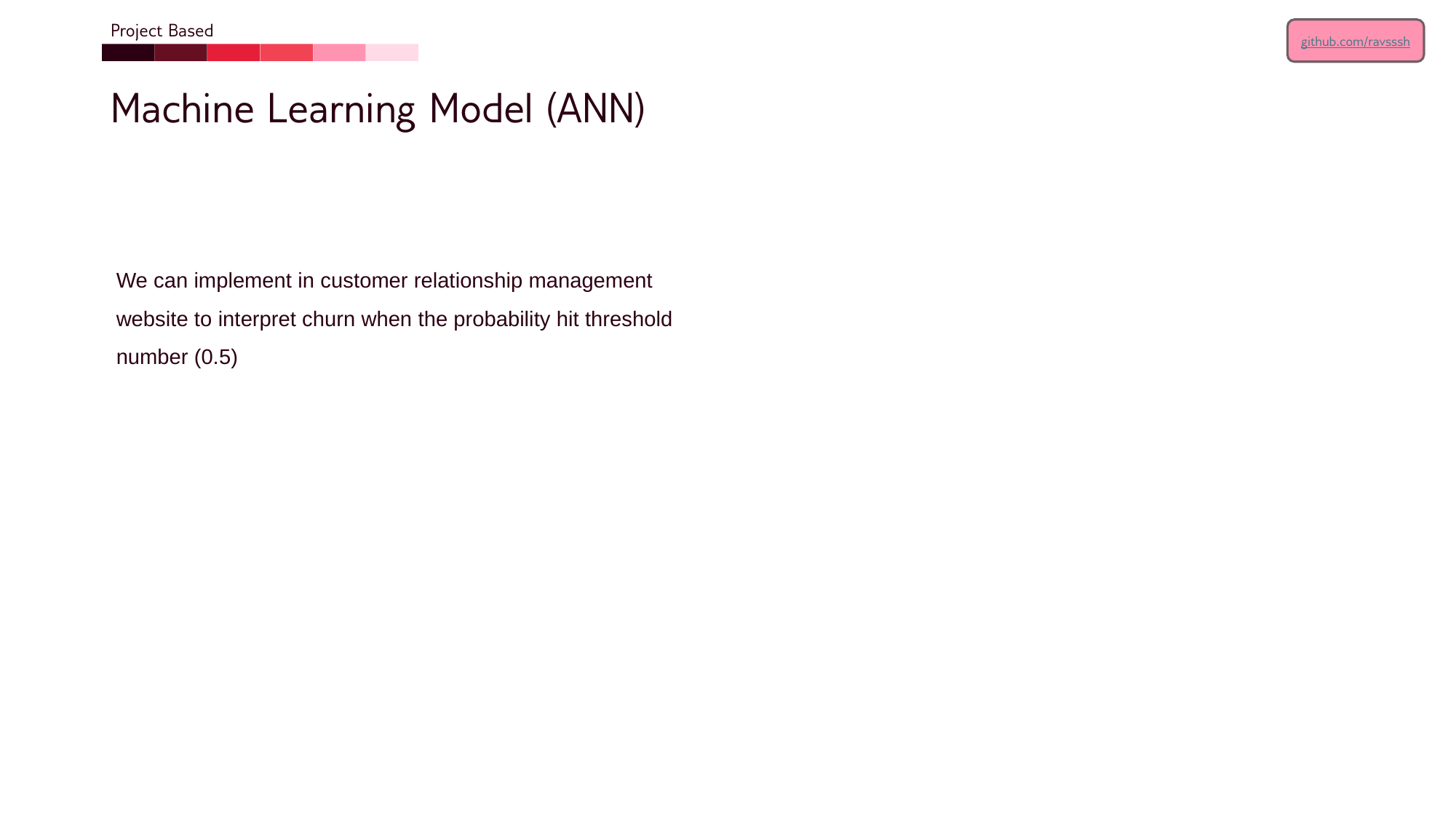

Project Based
# Machine Learning Model (ANN)
We can implement in customer relationship management website to interpret churn when the probability hit threshold number (0.5)